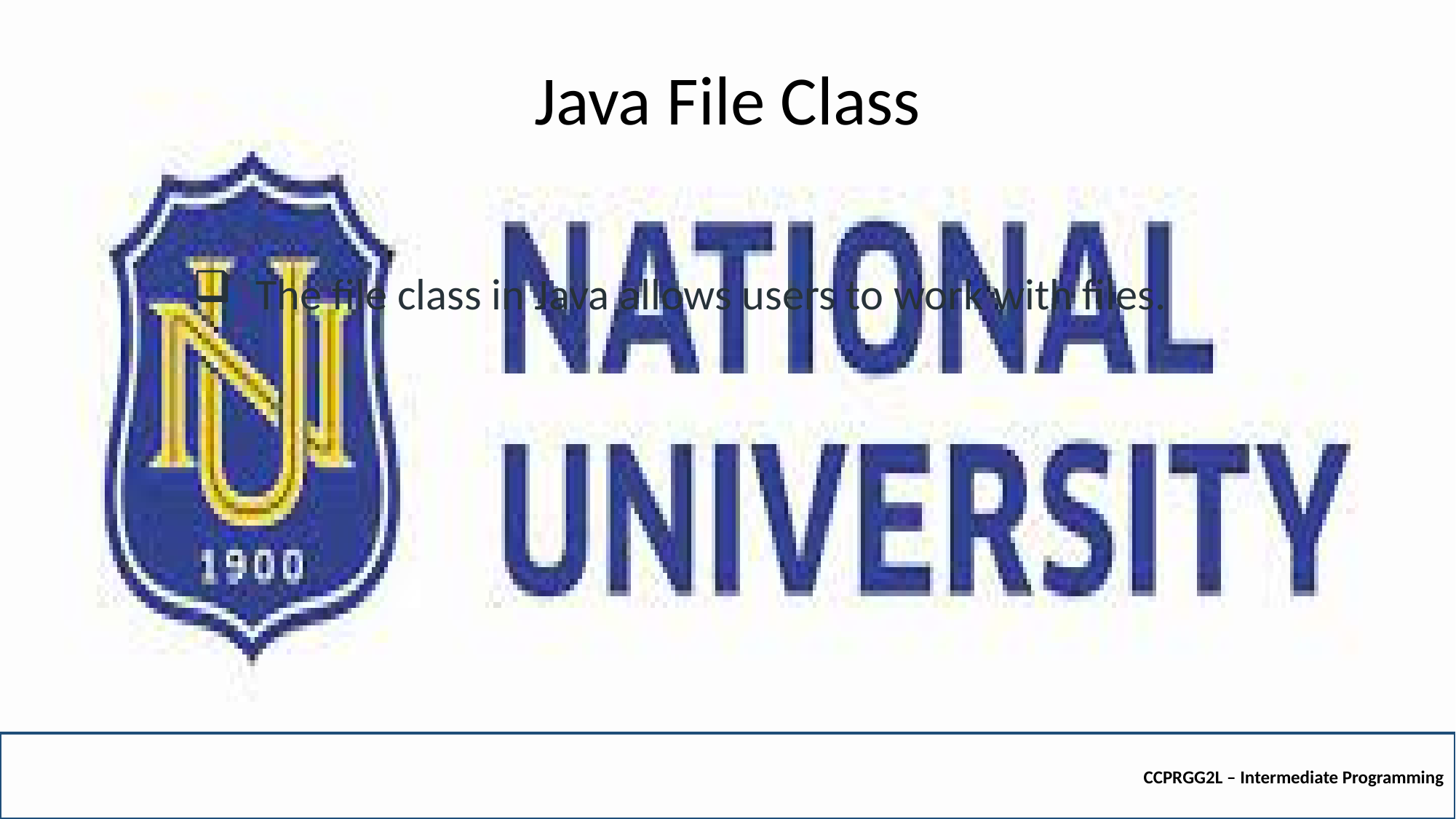

# Java File Class

The file class in Java allows users to work with files.

CCPRGG2L – Intermediate Programming